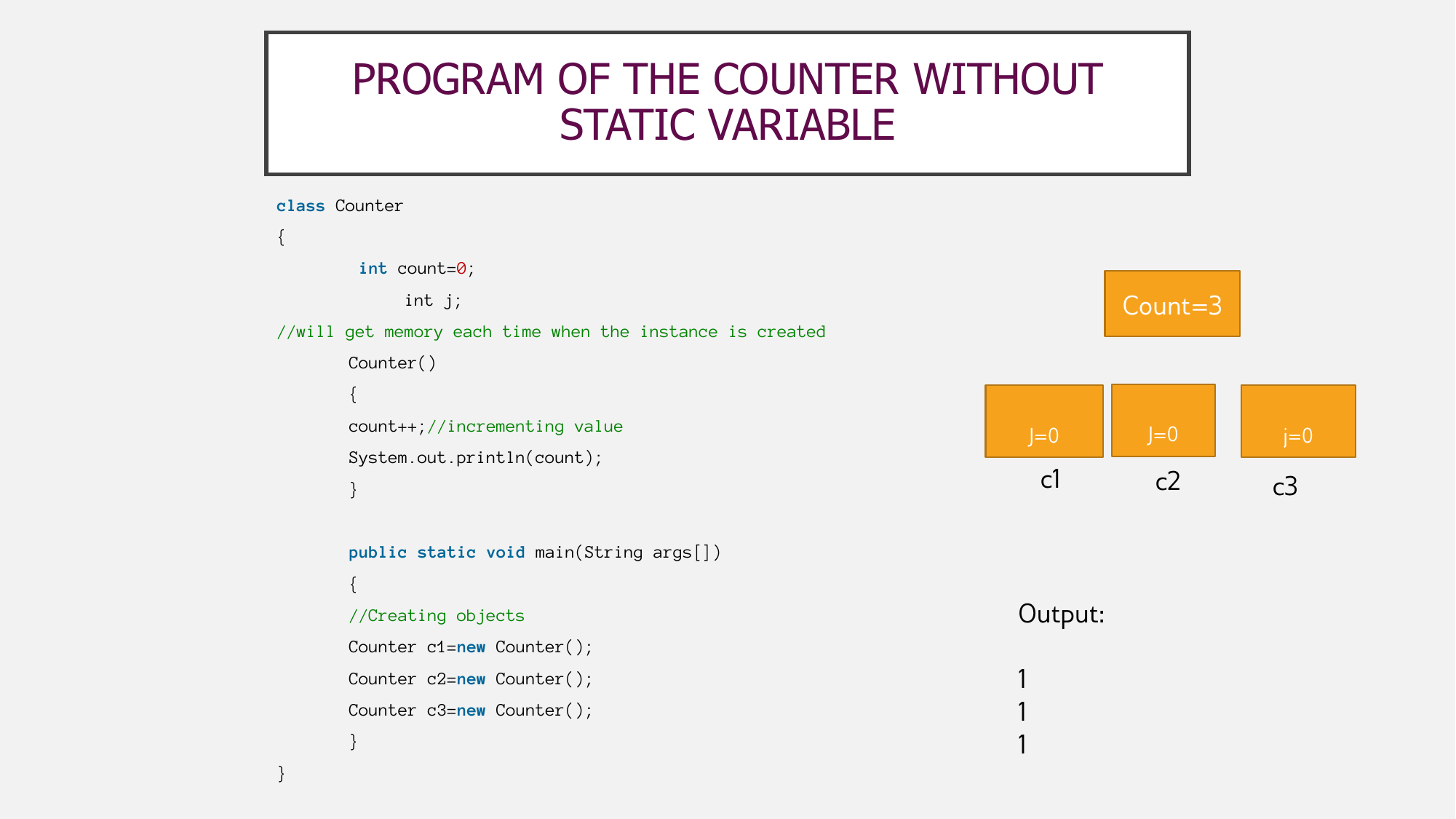

# PROGRAM OF THE COUNTER WITHOUT STATIC VARIABLE
class Counter
{
	 int count=0;
             int j;
//will get memory each time when the instance is created
  	Counter()
	{
		count++;//incrementing value
		System.out.println(count);
	}

	public static void main(String args[])
	{
		//Creating objects
		Counter c1=new Counter();
		Counter c2=new Counter();
		Counter c3=new Counter();
	}
}

Count=3

J=0

J=0

j=0
c1
c2
c3
Output:

1
1
1